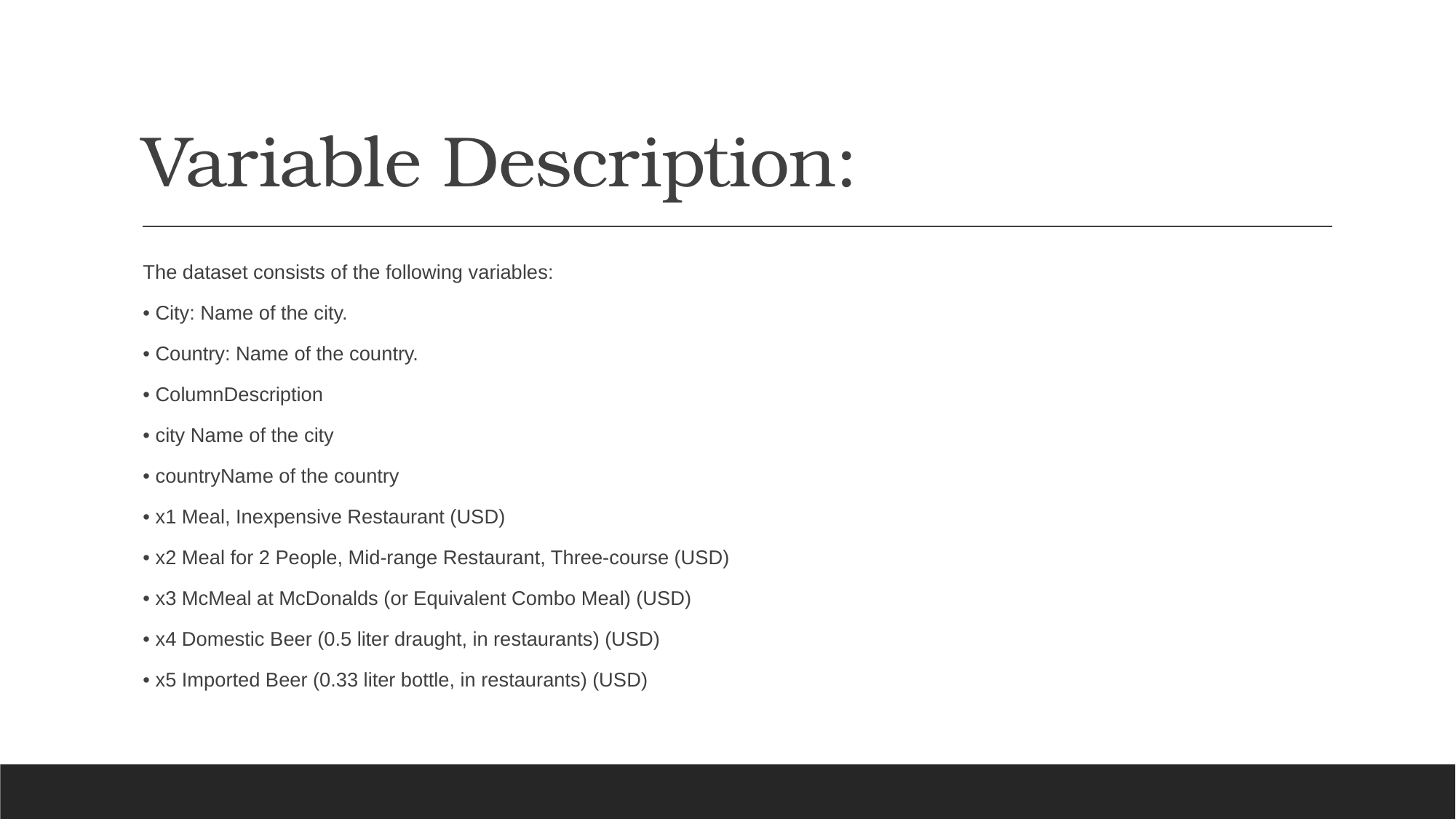

# Variable Description:
The dataset consists of the following variables:
• City: Name of the city.
• Country: Name of the country.
• ColumnDescription
• city Name of the city
• countryName of the country
• x1 Meal, Inexpensive Restaurant (USD)
• x2 Meal for 2 People, Mid-range Restaurant, Three-course (USD)
• x3 McMeal at McDonalds (or Equivalent Combo Meal) (USD)
• x4 Domestic Beer (0.5 liter draught, in restaurants) (USD)
• x5 Imported Beer (0.33 liter bottle, in restaurants) (USD)